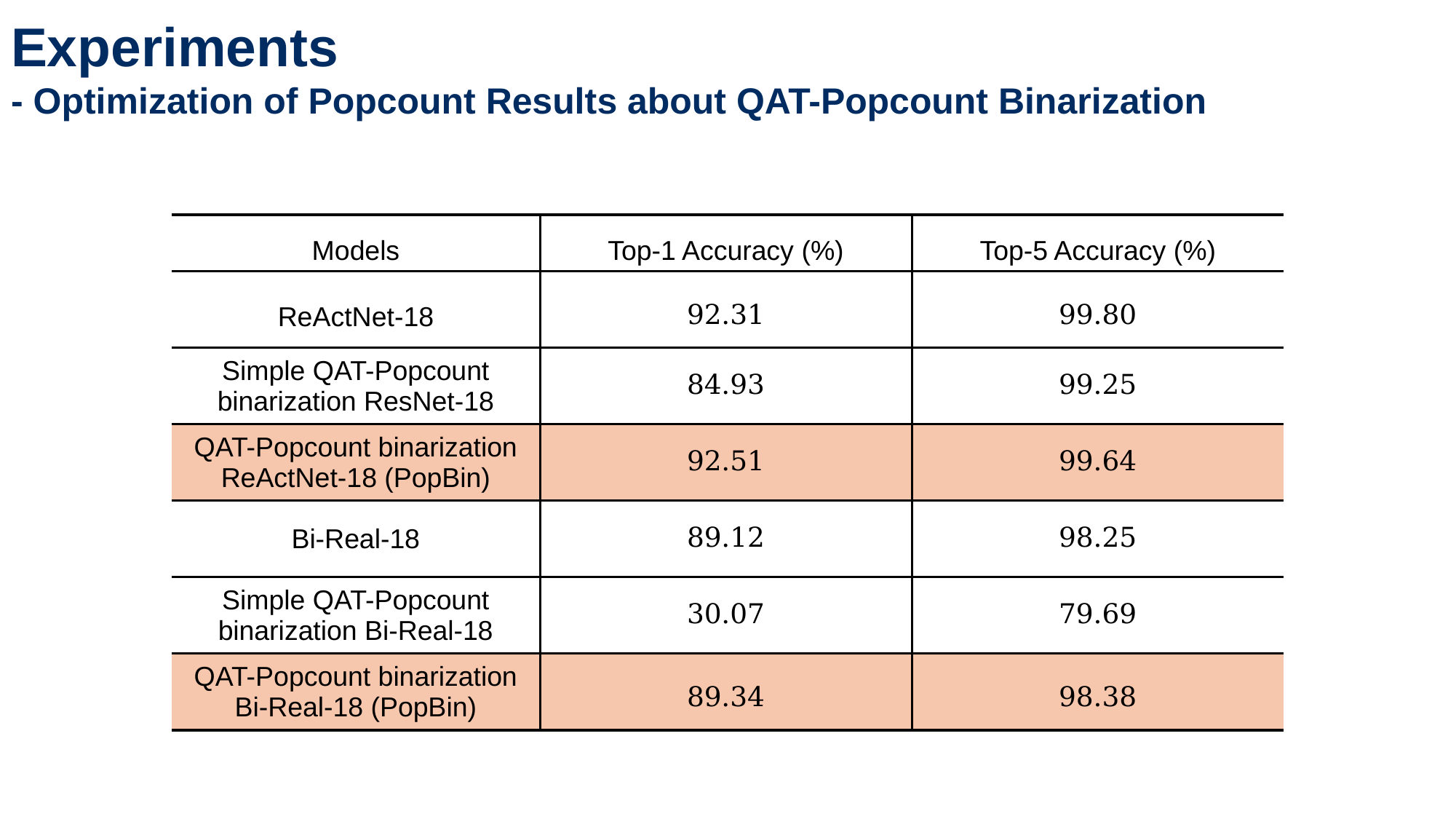

Experiments
- Optimization of Popcount Results about QAT-Popcount Binarization
| Models | Top-1 Accuracy (%) | Top-5 Accuracy (%) |
| --- | --- | --- |
| ReActNet-18 | 92.31 | 99.80 |
| Simple QAT-Popcount binarization ResNet-18 | 84.93 | 99.25 |
| QAT-Popcount binarization ReActNet-18 (PopBin) | 92.51 | 99.64 |
| Bi-Real-18 | 89.12 | 98.25 |
| Simple QAT-Popcount binarization Bi-Real-18 | 30.07 | 79.69 |
| QAT-Popcount binarization Bi-Real-18 (PopBin) | 89.34 | 98.38 |